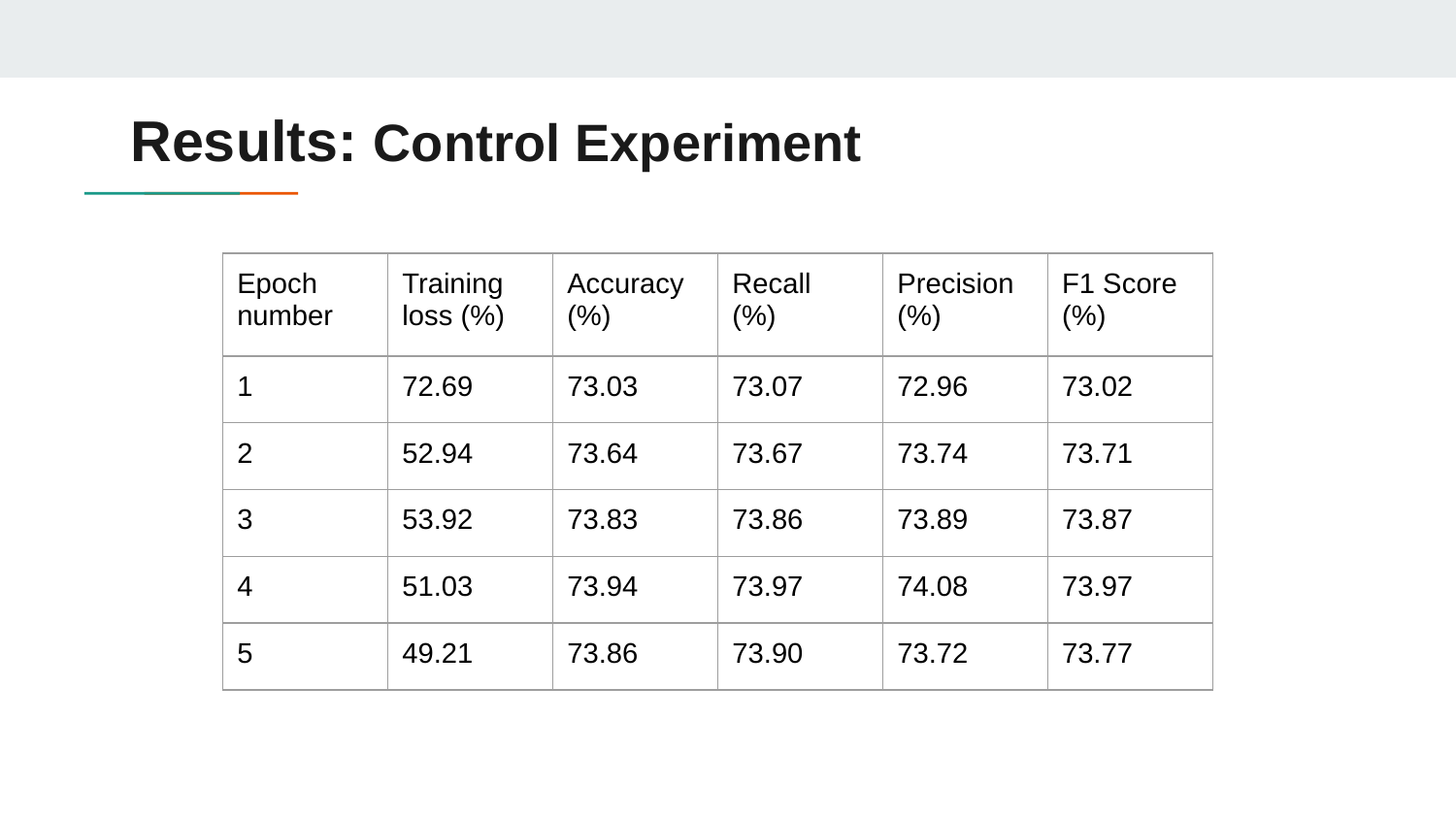

# Results: Control Experiment

| Epoch number | Training loss (%) | Accuracy (%) | Recall (%) | Precision (%) | F1 Score (%) |
| --- | --- | --- | --- | --- | --- |
| 1 | 72.69 | 73.03 | 73.07 | 72.96 | 73.02 |
| 2 | 52.94 | 73.64 | 73.67 | 73.74 | 73.71 |
| 3 | 53.92 | 73.83 | 73.86 | 73.89 | 73.87 |
| 4 | 51.03 | 73.94 | 73.97 | 74.08 | 73.97 |
| 5 | 49.21 | 73.86 | 73.90 | 73.72 | 73.77 |